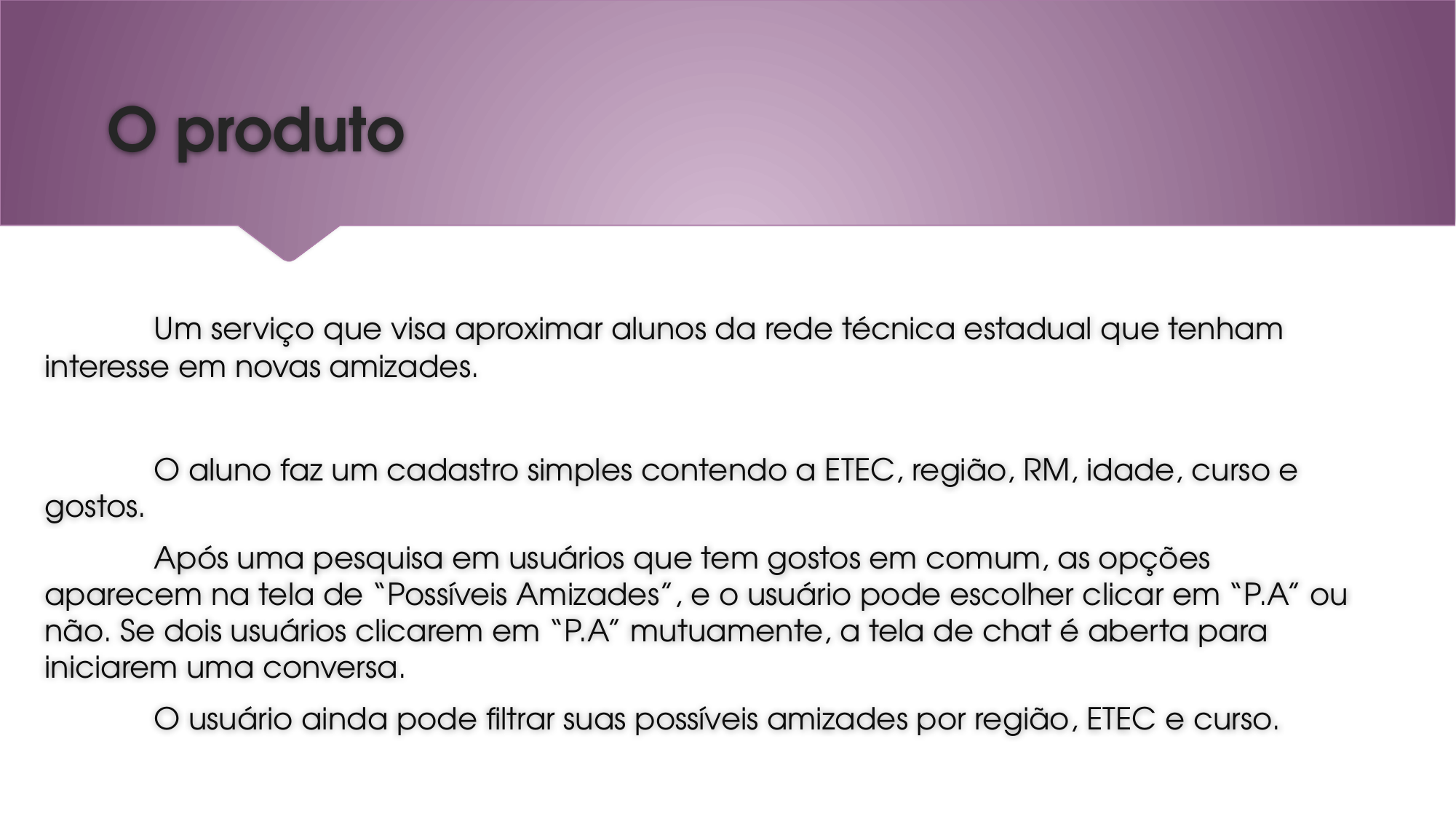

# O produto
	Um serviço que visa aproximar alunos da rede técnica estadual que tenham interesse em novas amizades.

	O aluno faz um cadastro simples contendo a ETEC, região, RM, idade, curso e gostos.
	Após uma pesquisa em usuários que tem gostos em comum, as opções aparecem na tela de “Possíveis Amizades”, e o usuário pode escolher clicar em “P.A” ou não. Se dois usuários clicarem em “P.A” mutuamente, a tela de chat é aberta para iniciarem uma conversa.
	O usuário ainda pode filtrar suas possíveis amizades por região, ETEC e curso.